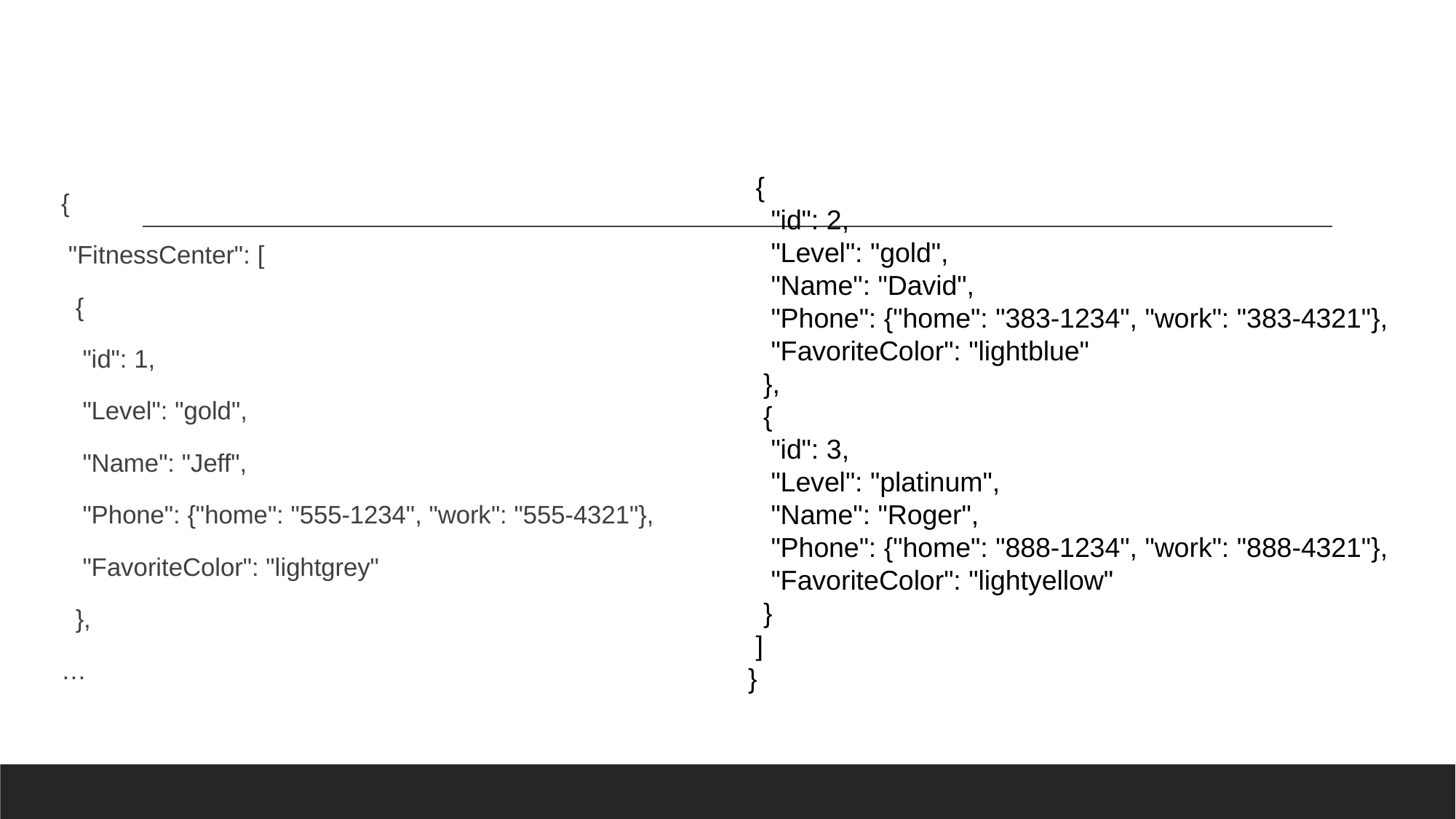

{
   "id": 2,
   "Level": "gold",
   "Name": "David",
   "Phone": {"home": "383-1234", "work": "383-4321"},
   "FavoriteColor": "lightblue"
  },
  {
   "id": 3,
   "Level": "platinum",
   "Name": "Roger",
   "Phone": {"home": "888-1234", "work": "888-4321"},
   "FavoriteColor": "lightyellow"
  }
 ]
}
{
 "FitnessCenter": [
  {
   "id": 1,
   "Level": "gold",
   "Name": "Jeff",
   "Phone": {"home": "555-1234", "work": "555-4321"},
   "FavoriteColor": "lightgrey"
  },
…